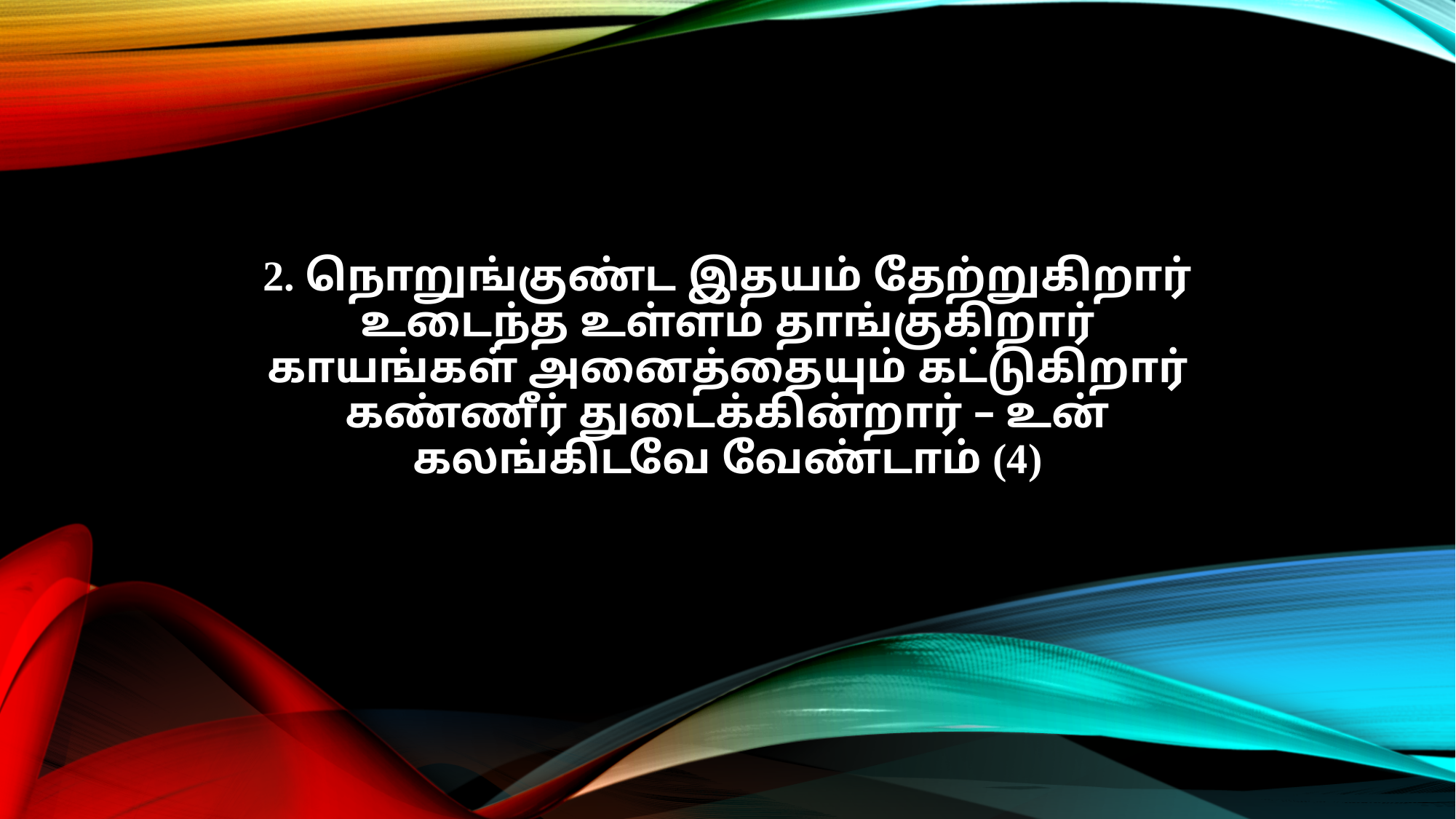

2. நொறுங்குண்ட இதயம் தேற்றுகிறார்
உடைந்த உள்ளம் தாங்குகிறார்
காயங்கள் அனைத்தையும் கட்டுகிறார்
கண்ணீர் துடைக்கின்றார் – உன்
கலங்கிடவே வேண்டாம் (4)